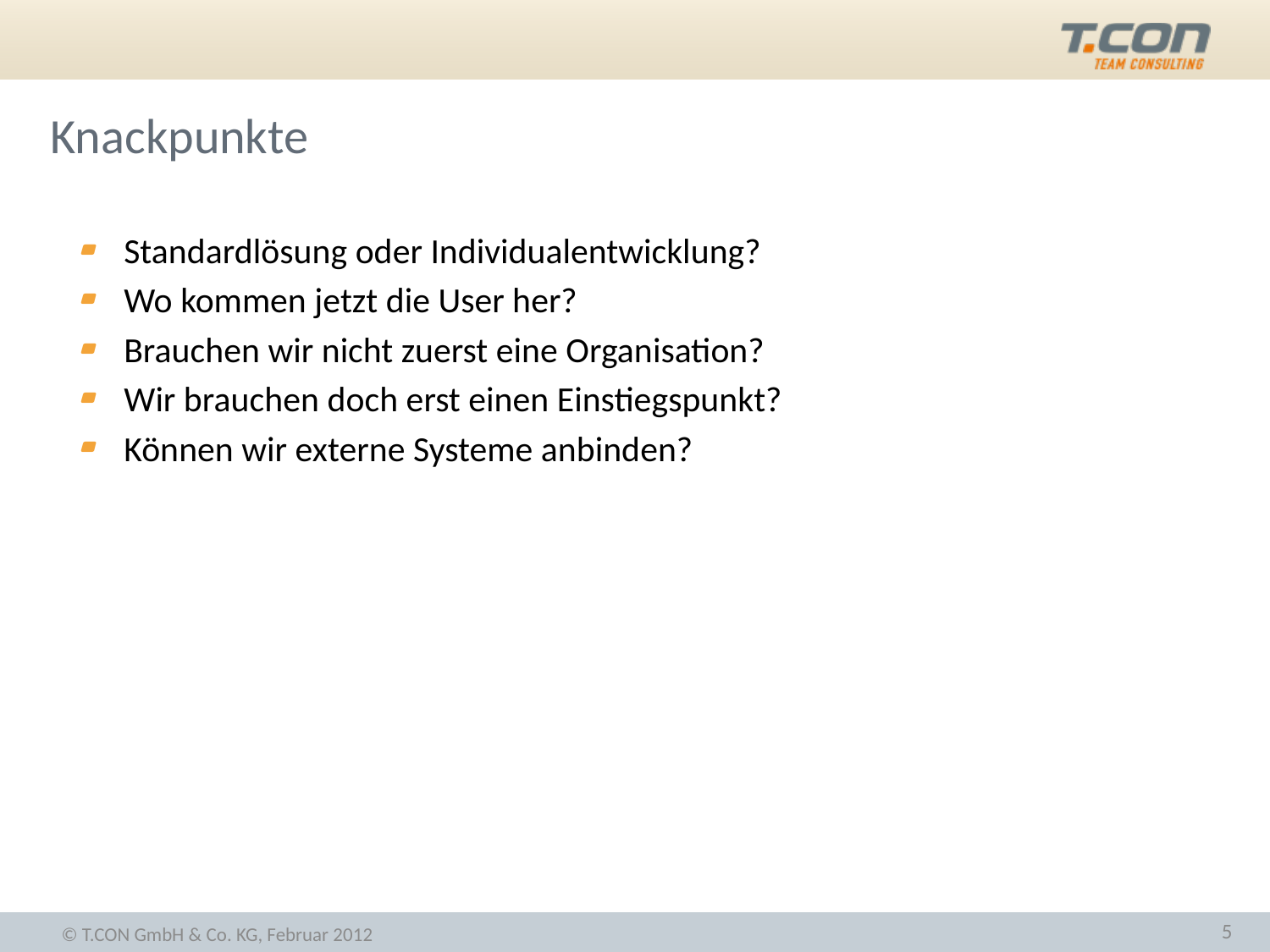

# Knackpunkte
Standardlösung oder Individualentwicklung?
Wo kommen jetzt die User her?
Brauchen wir nicht zuerst eine Organisation?
Wir brauchen doch erst einen Einstiegspunkt?
Können wir externe Systeme anbinden?

5